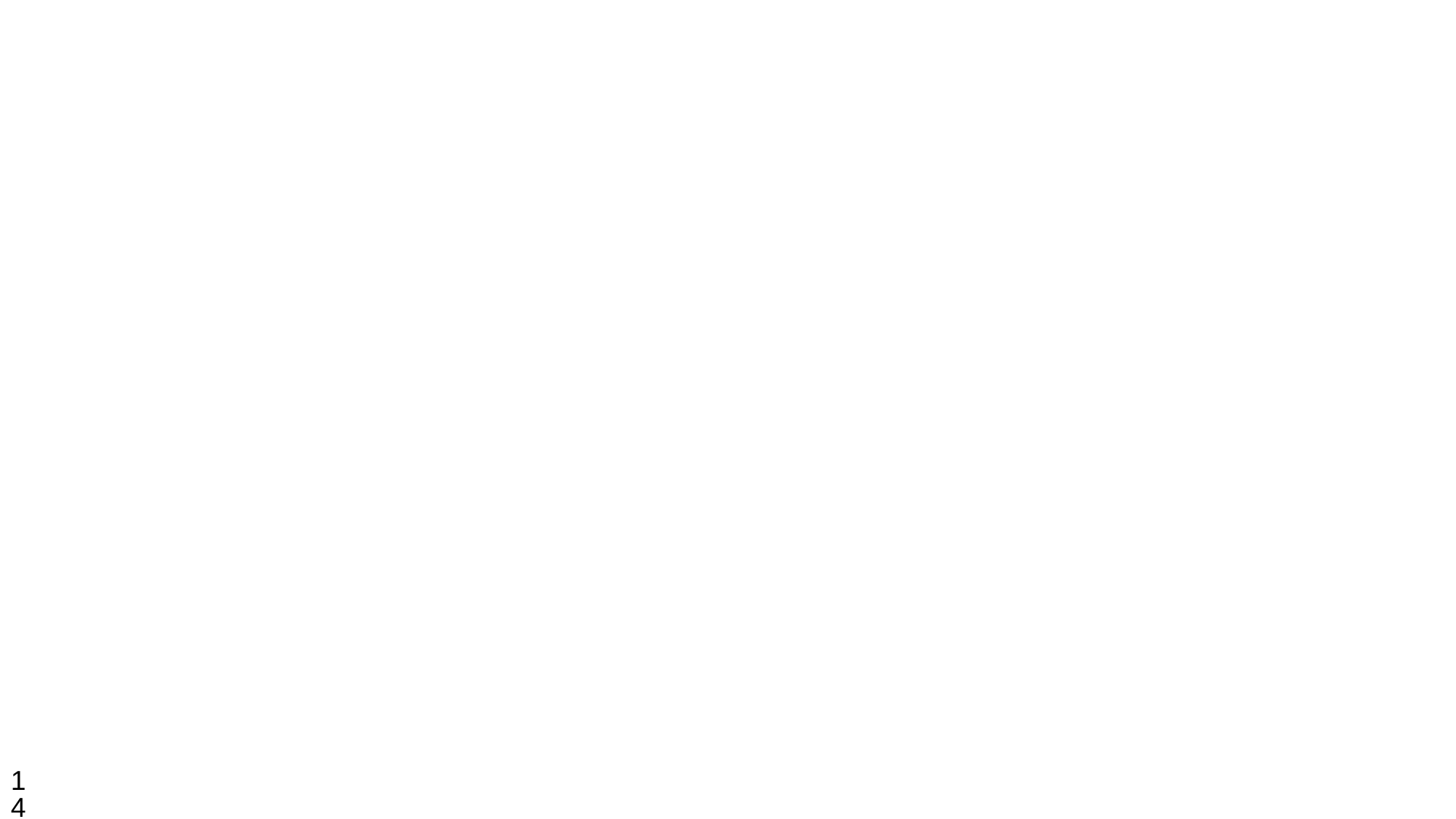

# Classification ML Training & Prediction

14